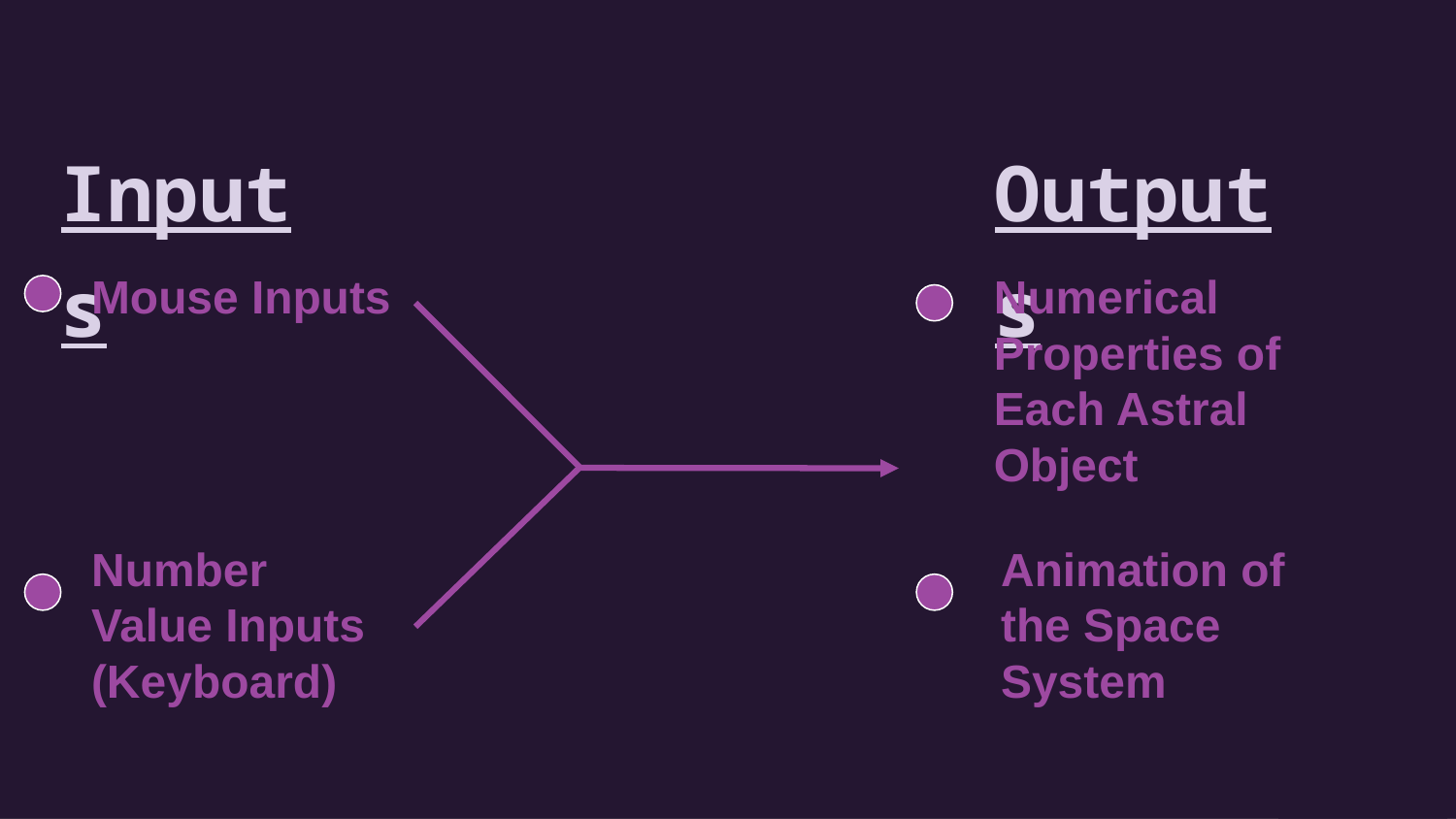

Inputs
Outputs
Mouse Inputs
Numerical Properties of Each Astral Object

Animation of the Space System
Number Value Inputs
(Keyboard)